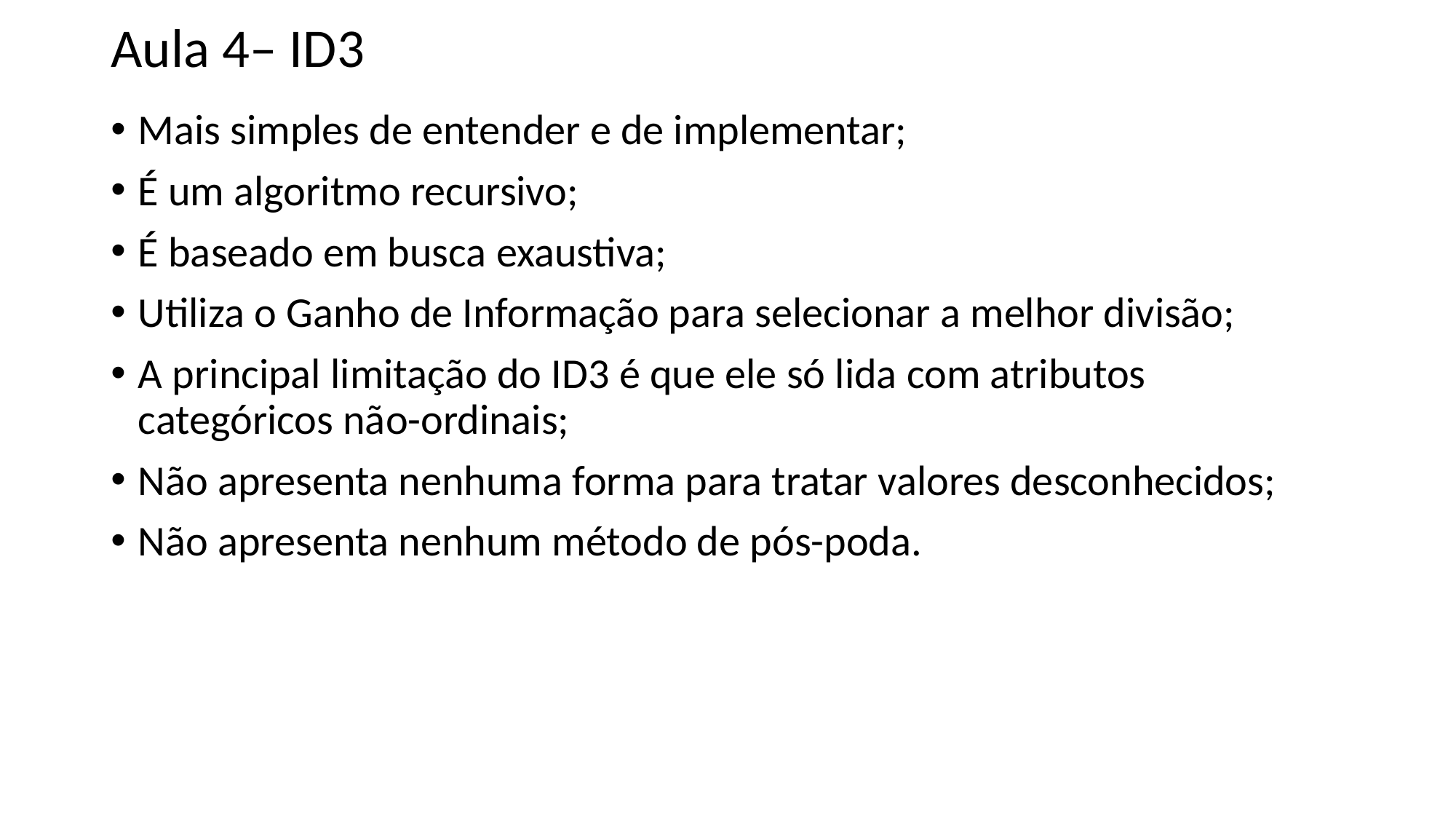

# Aula 4– ID3
Mais simples de entender e de implementar;
É um algoritmo recursivo;
É baseado em busca exaustiva;
Utiliza o Ganho de Informação para selecionar a melhor divisão;
A principal limitação do ID3 é que ele só lida com atributos categóricos não-ordinais;
Não apresenta nenhuma forma para tratar valores desconhecidos;
Não apresenta nenhum método de pós-poda.